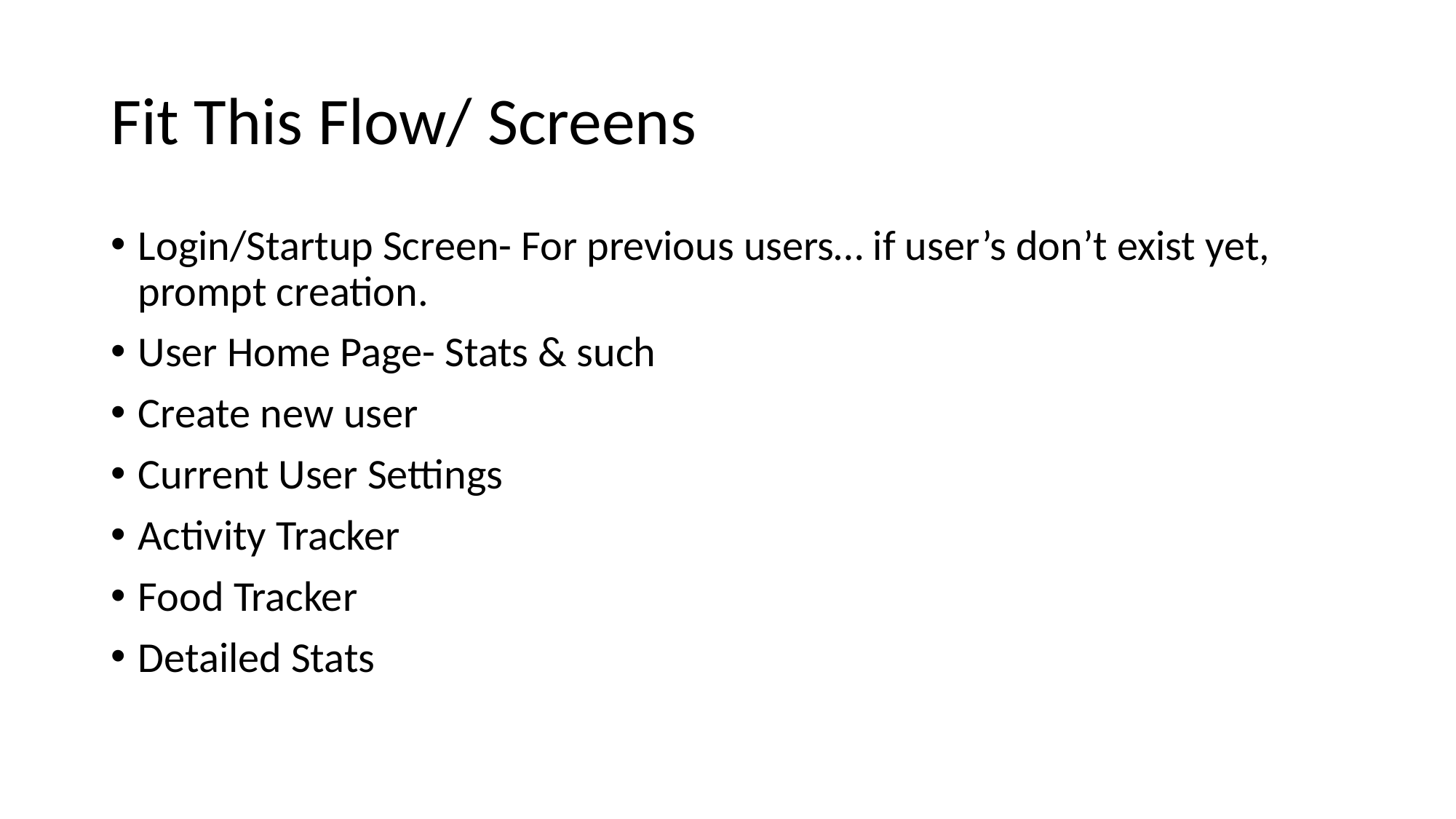

# Fit This Flow/ Screens
Login/Startup Screen- For previous users… if user’s don’t exist yet, prompt creation.
User Home Page- Stats & such
Create new user
Current User Settings
Activity Tracker
Food Tracker
Detailed Stats